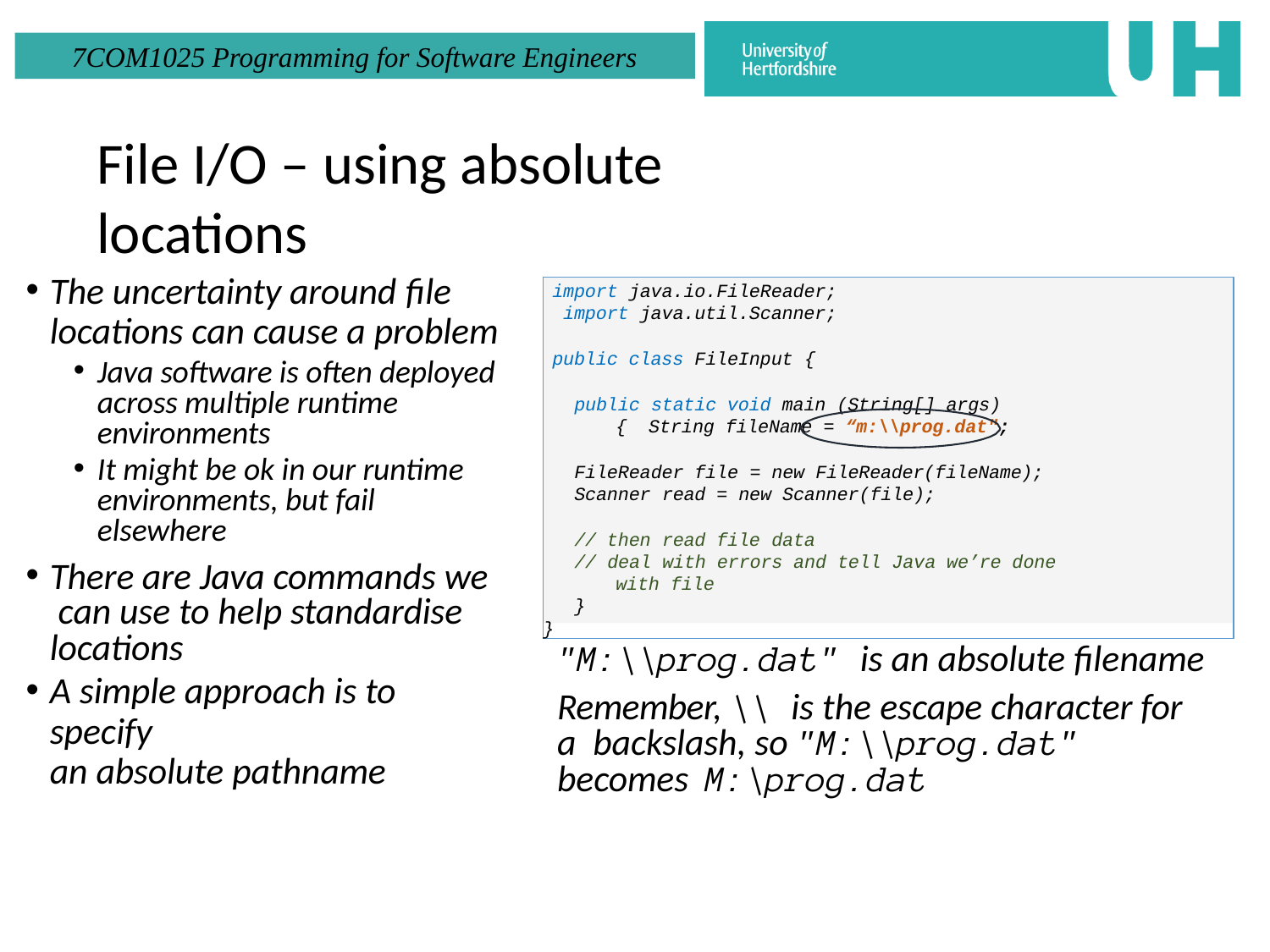

# File I/O – using absolute locations
The uncertainty around file
locations can cause a problem
Java software is often deployed  across multiple runtime  environments
It might be ok in our runtime environments, but fail  elsewhere
There are Java commands we  can use to help standardise  locations
A simple approach is to specify
an absolute pathname

import java.io.FileReader;  import java.util.Scanner;

public class FileInput {

public static void main (String[] args) {  String fileName = “m:\\prog.dat";

FileReader file = new FileReader(fileName);
Scanner read = new Scanner(file);

// then read file data
// deal with errors and tell Java we’re done with file
}
}

"M:\\prog.dat" is an absolute filename
Remember, \\ is the escape character for a  backslash, so "M:\\prog.dat" becomes  M:\prog.dat